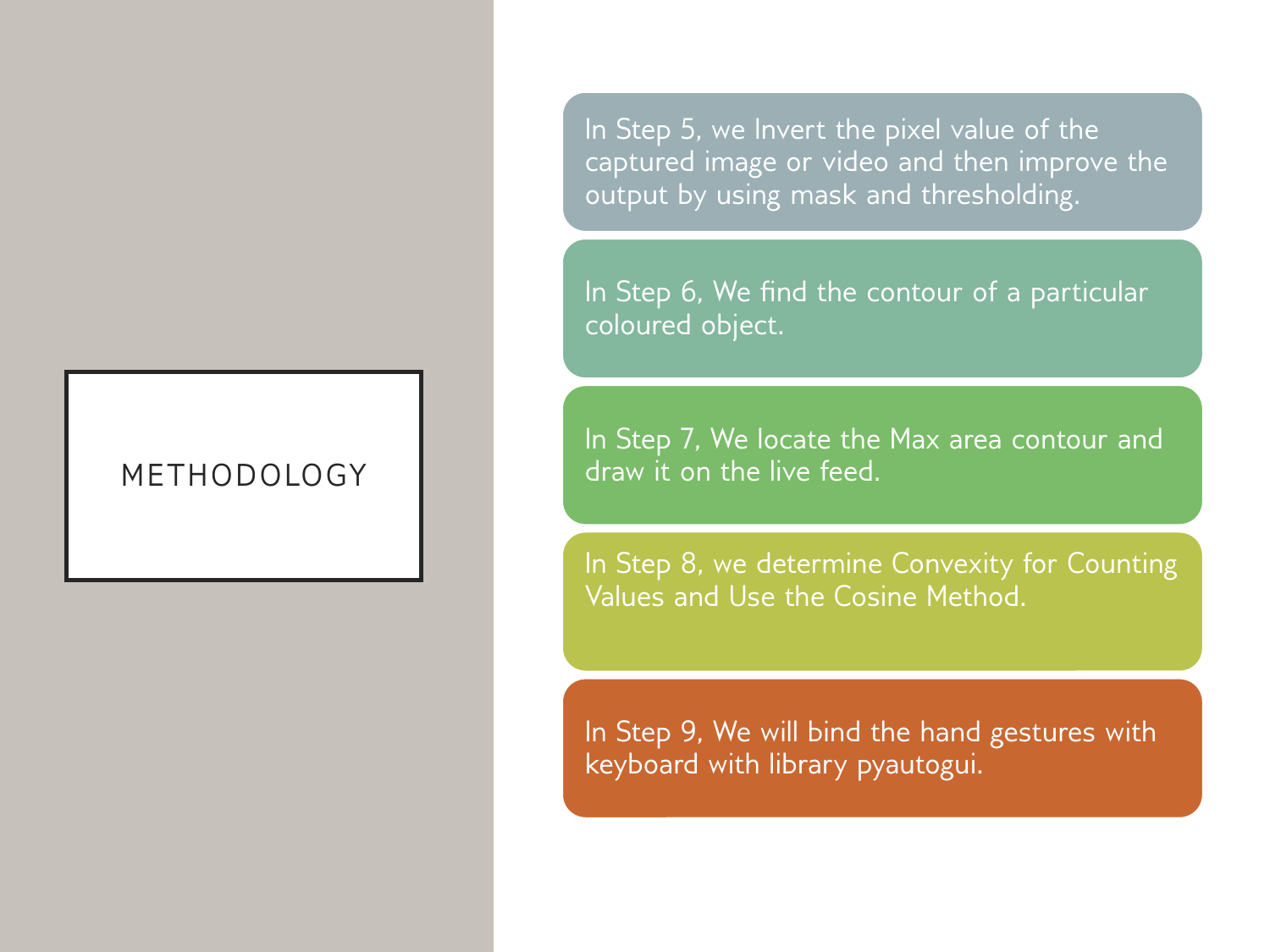

In Step 5, we Invert the pixel value of the captured image or video and then improve the output by using mask and thresholding.
In Step 6, We find the contour of a particular coloured object.
In Step 7, We locate the Max area contour and draw it on the live feed.
In Step 8, we determine Convexity for Counting Values and Use the Cosine Method.

In Step 9, We will bind the hand gestures with  keyboard with library pyautogui.
# methodology